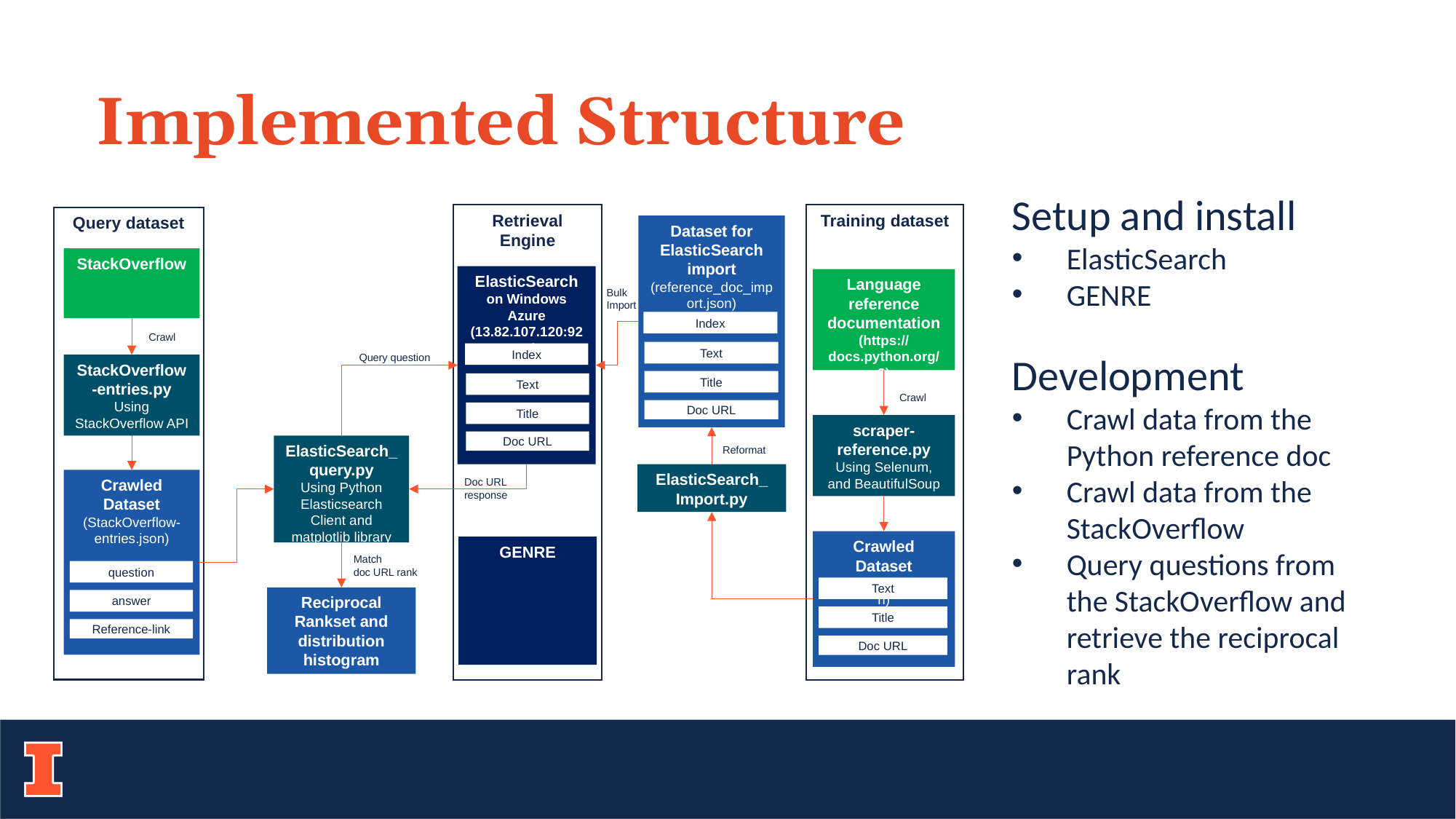

Implemented Structure
Setup and install
ElasticSearch
GENRE

Development
Crawl data from the Python reference doc
Crawl data from the StackOverflow
Query questions from the StackOverflow and retrieve the reciprocal rank
Retrieval Engine
Training dataset

Query dataset

Dataset for ElasticSearch import
(reference_doc_import.json)
StackOverflow
ElasticSearch
on Windows Azure
(13.82.107.120:9200)
Language reference documentation
(https://docs.python.org/3)
Bulk
Import
Index
Crawl
Text
Index
Query question
StackOverflow-entries.py
Using StackOverflow API
Title
Text
Crawl
Doc URL
Title
scraper-reference.py
Using Selenum, and BeautifulSoup
Doc URL
ElasticSearch_query.py
Using Python Elasticsearch Client and matplotlib library

Reformat
ElasticSearch_
Import.py
Crawled Dataset
(StackOverflow-entries.json)
Doc URL
response
Crawled Dataset
(reference_doc.json)
GENRE
Match
doc URL rank
question
Text
Reciprocal
Rankset and distribution histogram
answer
Title
Reference-link
Doc URL